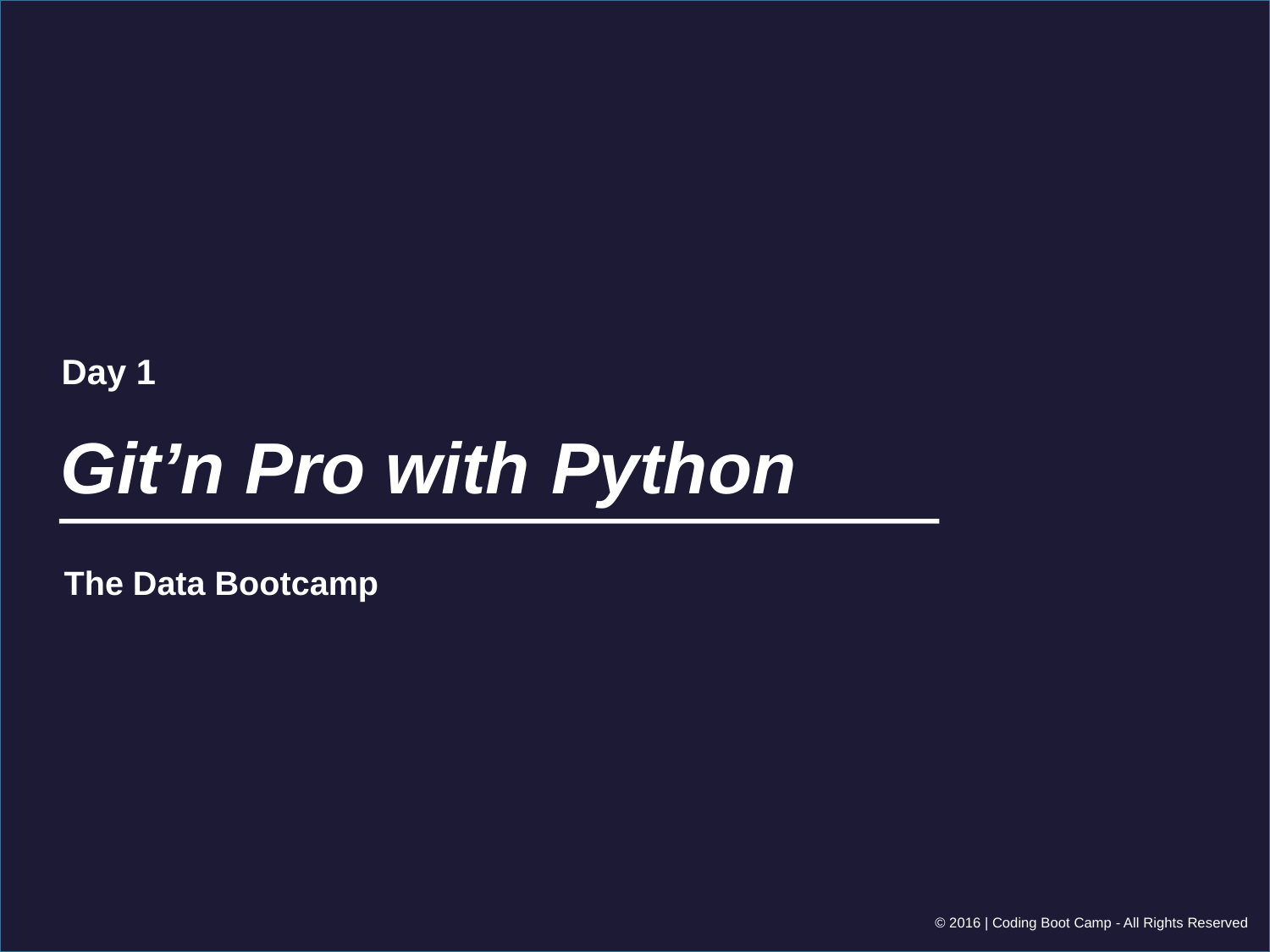

Day 1
# Git’n Pro with Python